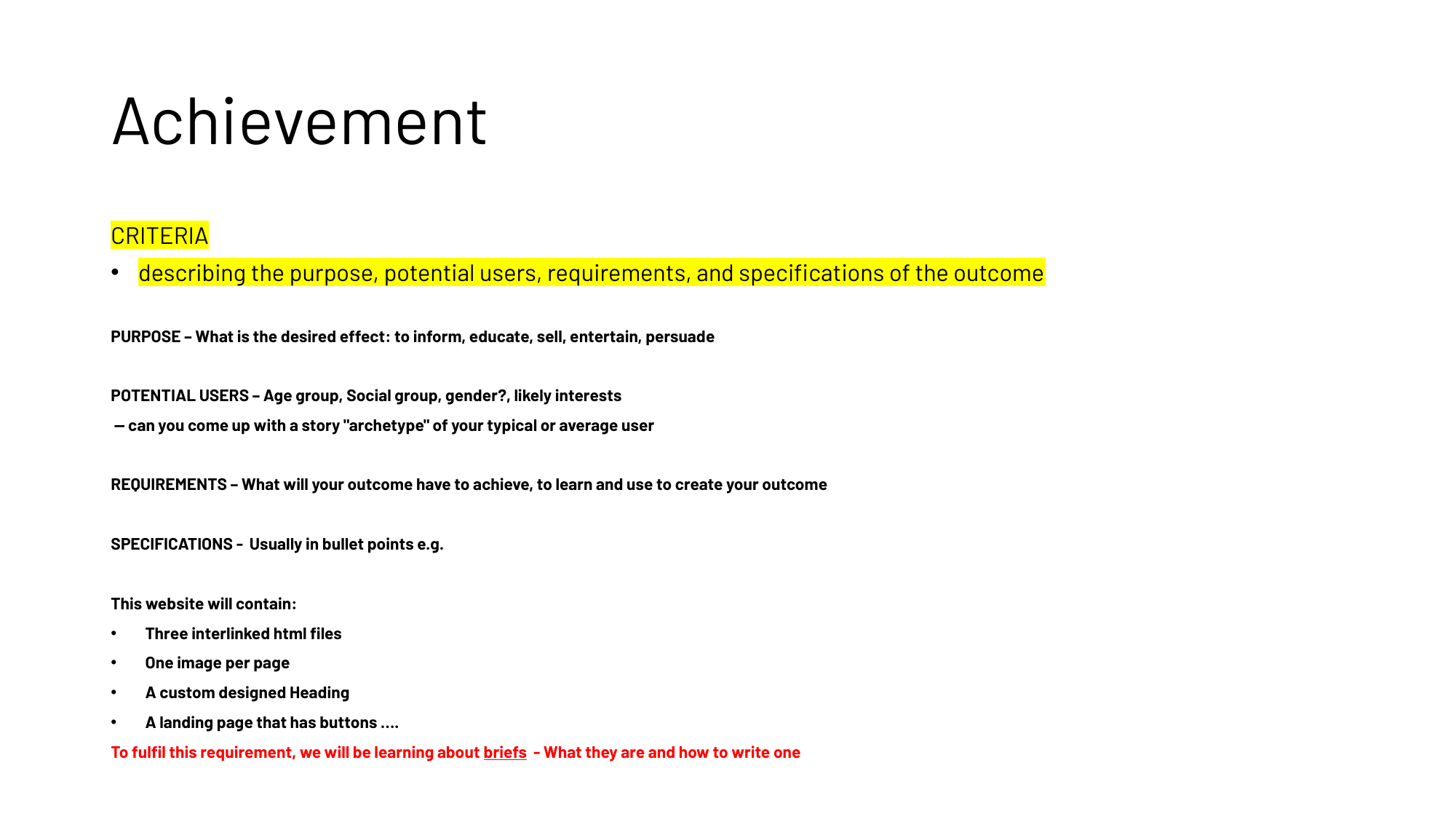

# Achievement
CRITERIA
describing the purpose, potential users, requirements, and specifications of the outcome

PURPOSE – What is the desired effect: to inform, educate, sell, entertain, persuade

POTENTIAL USERS – Age group, Social group, gender?, likely interests
 -- can you come up with a story "archetype" of your typical or average user

REQUIREMENTS – What will your outcome have to achieve, to learn and use to create your outcome

SPECIFICATIONS -  Usually in bullet points e.g.

This website will contain:
Three interlinked html files
One image per page
A custom designed Heading
A landing page that has buttons ….
To fulfil this requirement, we will be learning about briefs  - What they are and how to write one